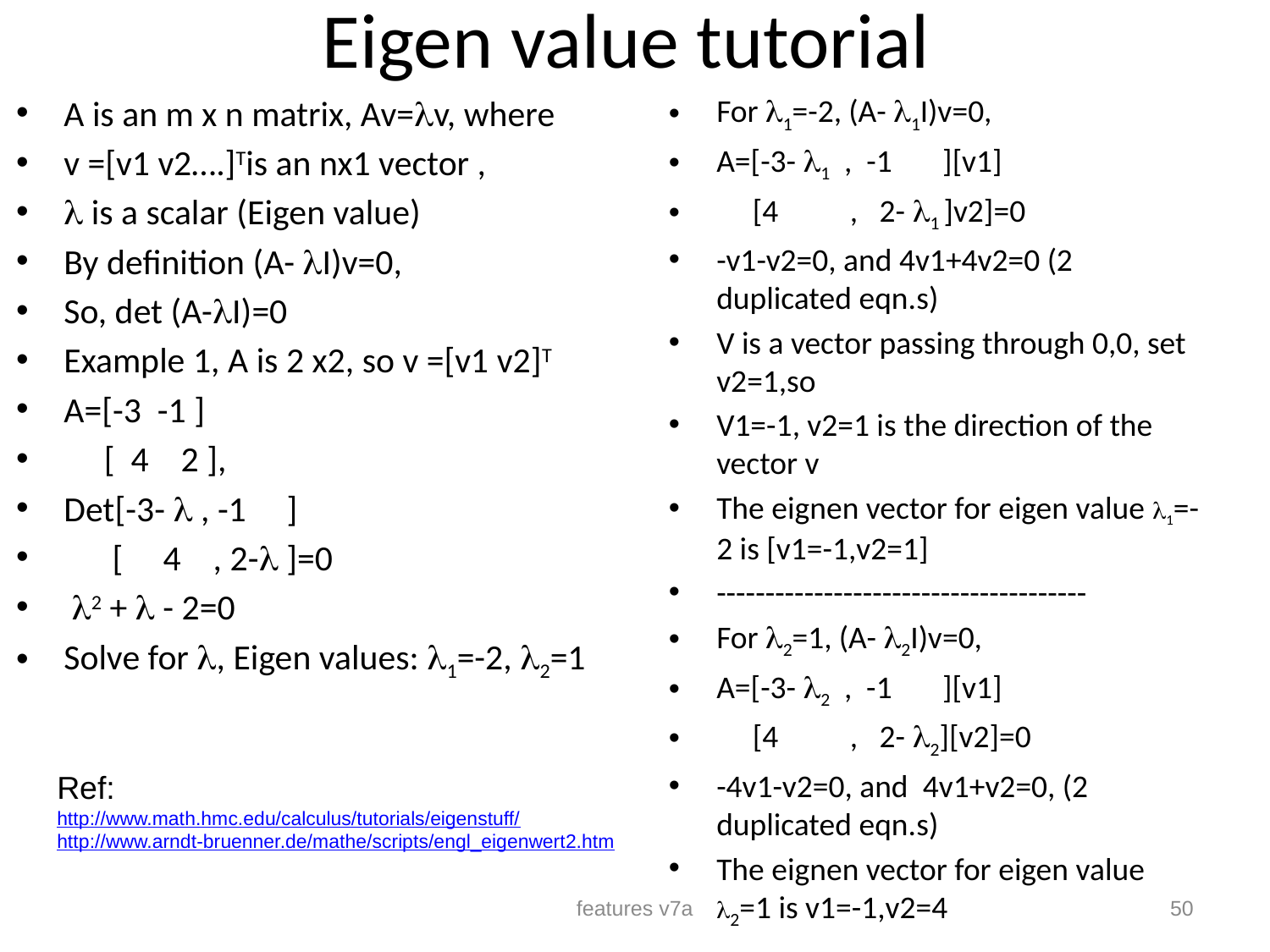

# Eigen value tutorial
A is an m x n matrix, Av=λv, where
v =[v1 v2….]Tis an nx1 vector ,
λ is a scalar (Eigen value)
By definition (A- λI)v=0,
So, det (A-λI)=0
Example 1, A is 2 x2, so v =[v1 v2]T
A=[-3  -1 ]
     [  4    2 ],
Det[-3- λ , -1     ]
      [     4    , 2-λ ]=0
 λ2 + λ - 2=0
Solve for λ, Eigen values: λ1=-2, λ2=1

For λ1=-2, (A- λ1I)v=0,
A=[-3- λ1  ,  -1       ][v1]
     [4          ,   2- λ1 ]v2]=0
-v1-v2=0, and 4v1+4v2=0 (2 duplicated eqn.s)
V is a vector passing through 0,0, set v2=1,so
V1=-1, v2=1 is the direction of the vector v
The eignen vector for eigen value λ1=-2 is [v1=-1,v2=1]
--------------------------------------
For λ2=1, (A- λ2I)v=0,
A=[-3- λ2  ,  -1       ][v1]
     [4          ,   2- λ2][v2]=0
-4v1-v2=0, and  4v1+v2=0, (2 duplicated eqn.s)
The eignen vector for eigen value λ2=1 is v1=-1,v2=4

Ref:
http://www.math.hmc.edu/calculus/tutorials/eigenstuff/
http://www.arndt-bruenner.de/mathe/scripts/engl_eigenwert2.htm

features v7a
50